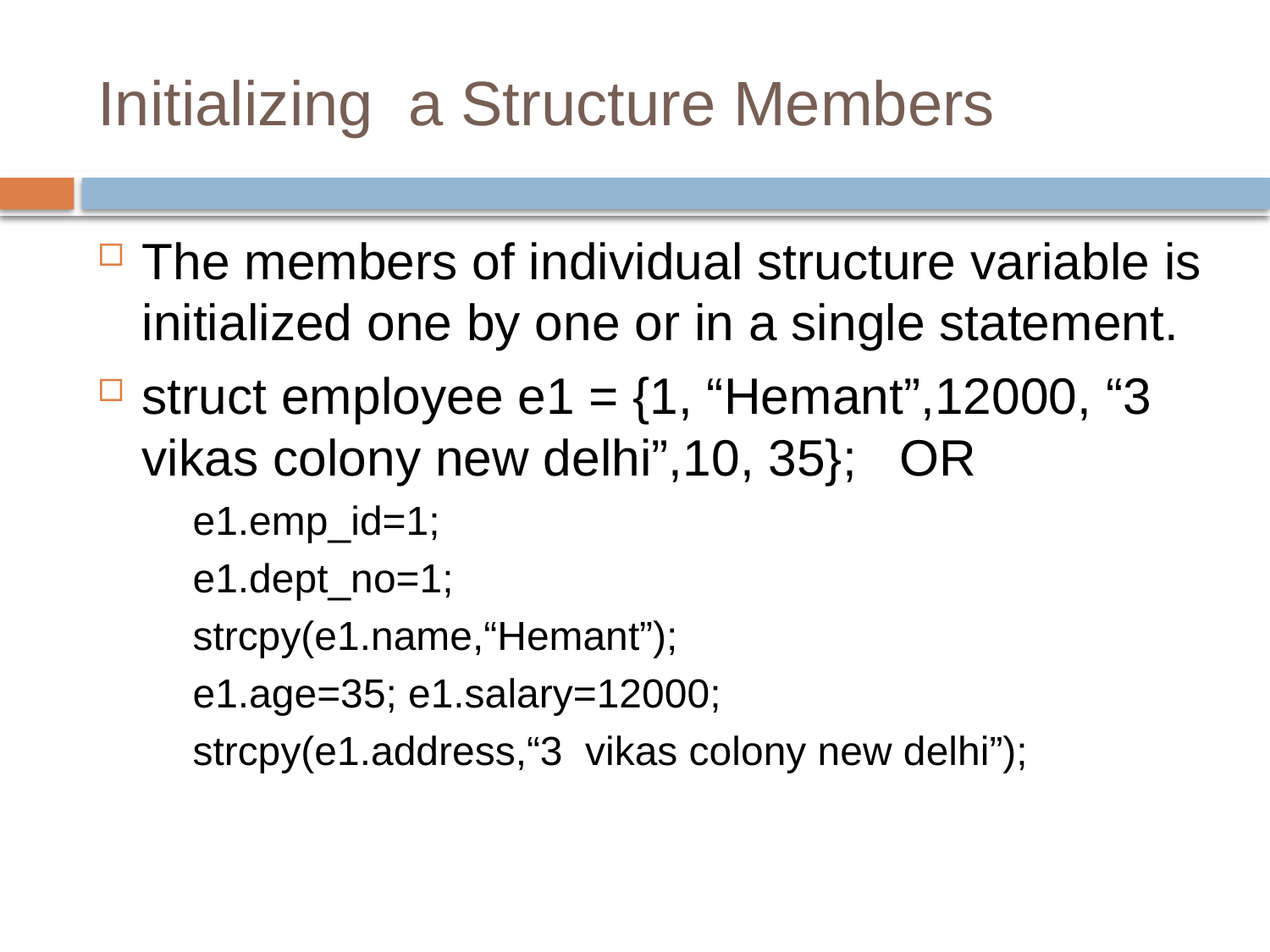

# Initializing  a Structure Members
The members of individual structure variable is initialized one by one or in a single statement.
struct employee e1 = {1, “Hemant”,12000, “3  vikas colony new delhi”,10, 35};   OR
e1.emp_id=1;
e1.dept_no=1;
strcpy(e1.name,“Hemant”);
e1.age=35; e1.salary=12000;
strcpy(e1.address,“3  vikas colony new delhi”);